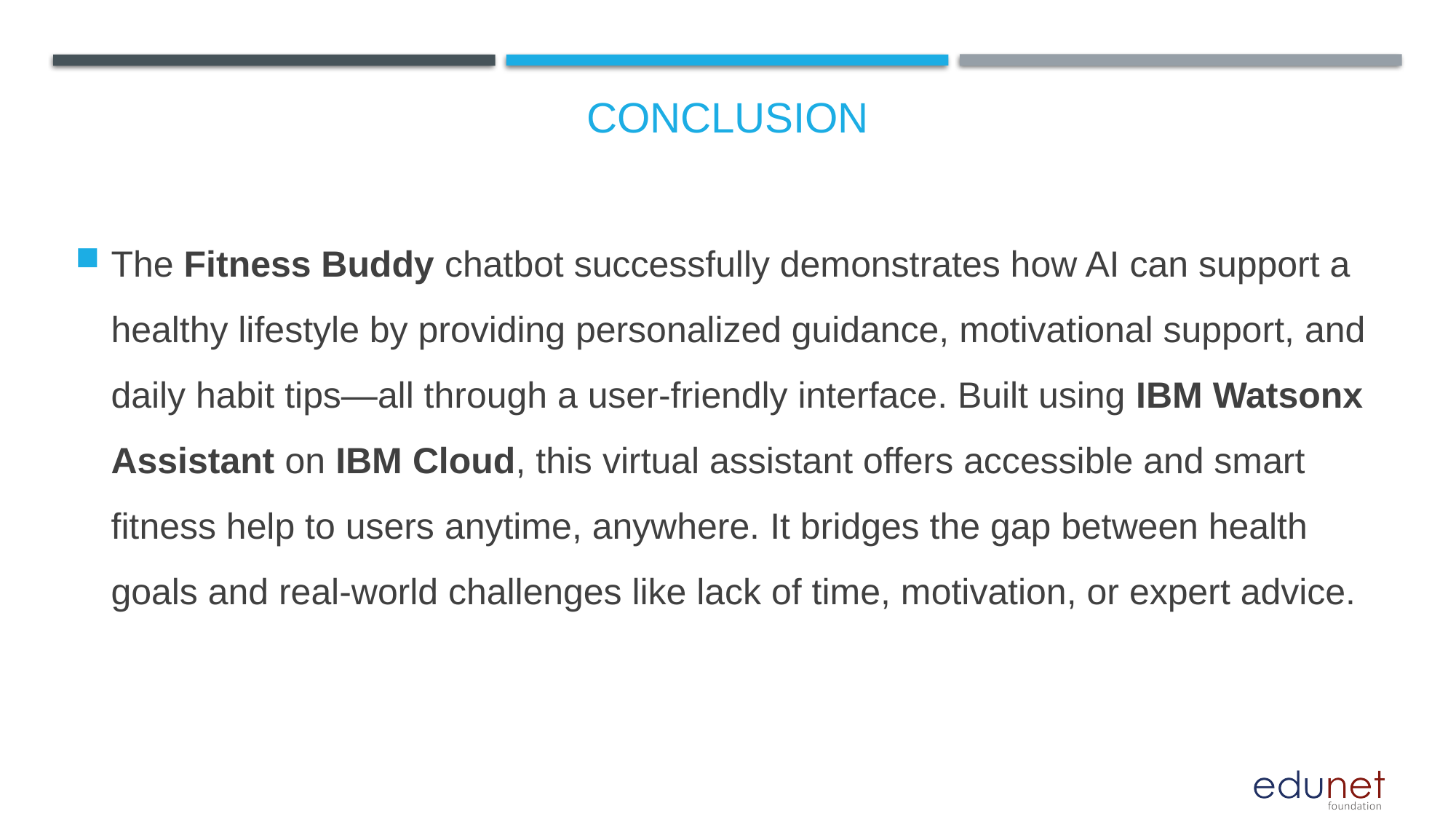

# Conclusion
The Fitness Buddy chatbot successfully demonstrates how AI can support a healthy lifestyle by providing personalized guidance, motivational support, and daily habit tips—all through a user-friendly interface. Built using IBM Watsonx Assistant on IBM Cloud, this virtual assistant offers accessible and smart fitness help to users anytime, anywhere. It bridges the gap between health goals and real-world challenges like lack of time, motivation, or expert advice.